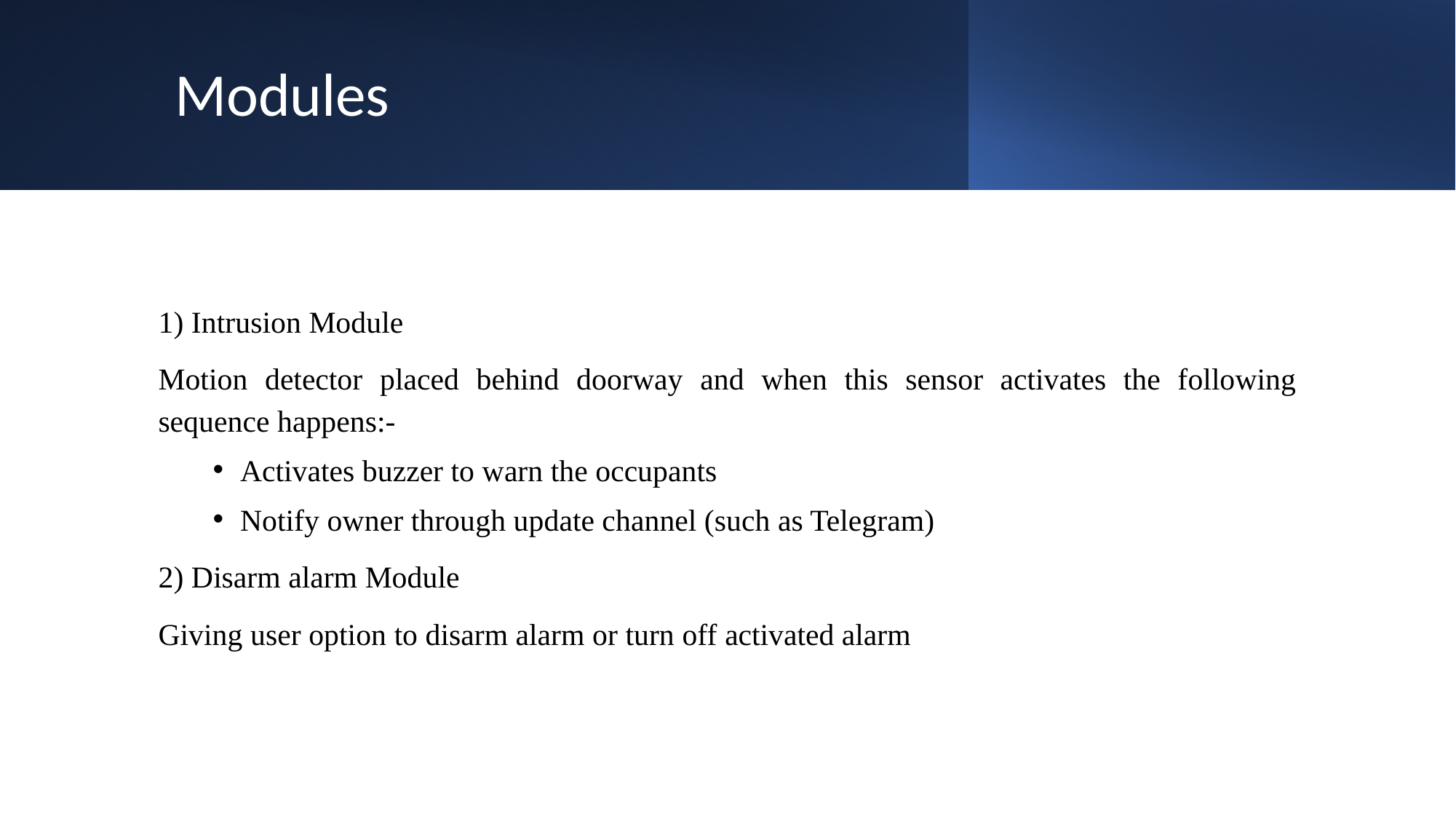

# Modules
1) Intrusion Module
Motion detector placed behind doorway and when this sensor activates the following sequence happens:-
Activates buzzer to warn the occupants
Notify owner through update channel (such as Telegram)
2) Disarm alarm Module
Giving user option to disarm alarm or turn off activated alarm